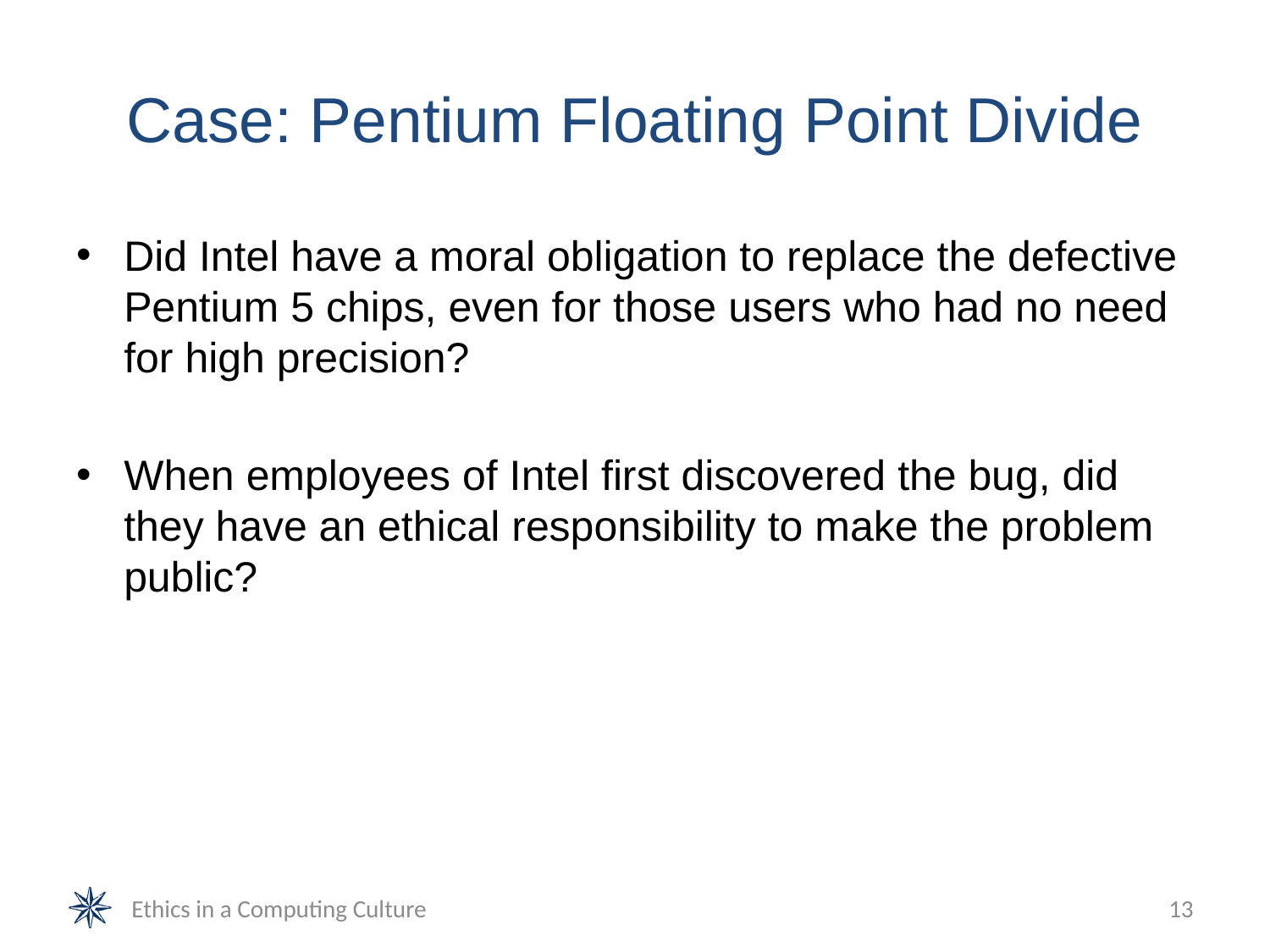

# Case: Pentium Floating Point Divide
Did Intel have a moral obligation to replace the defective Pentium 5 chips, even for those users who had no need for high precision?

When employees of Intel first discovered the bug, did they have an ethical responsibility to make the problem public?

Ethics in a Computing Culture
13